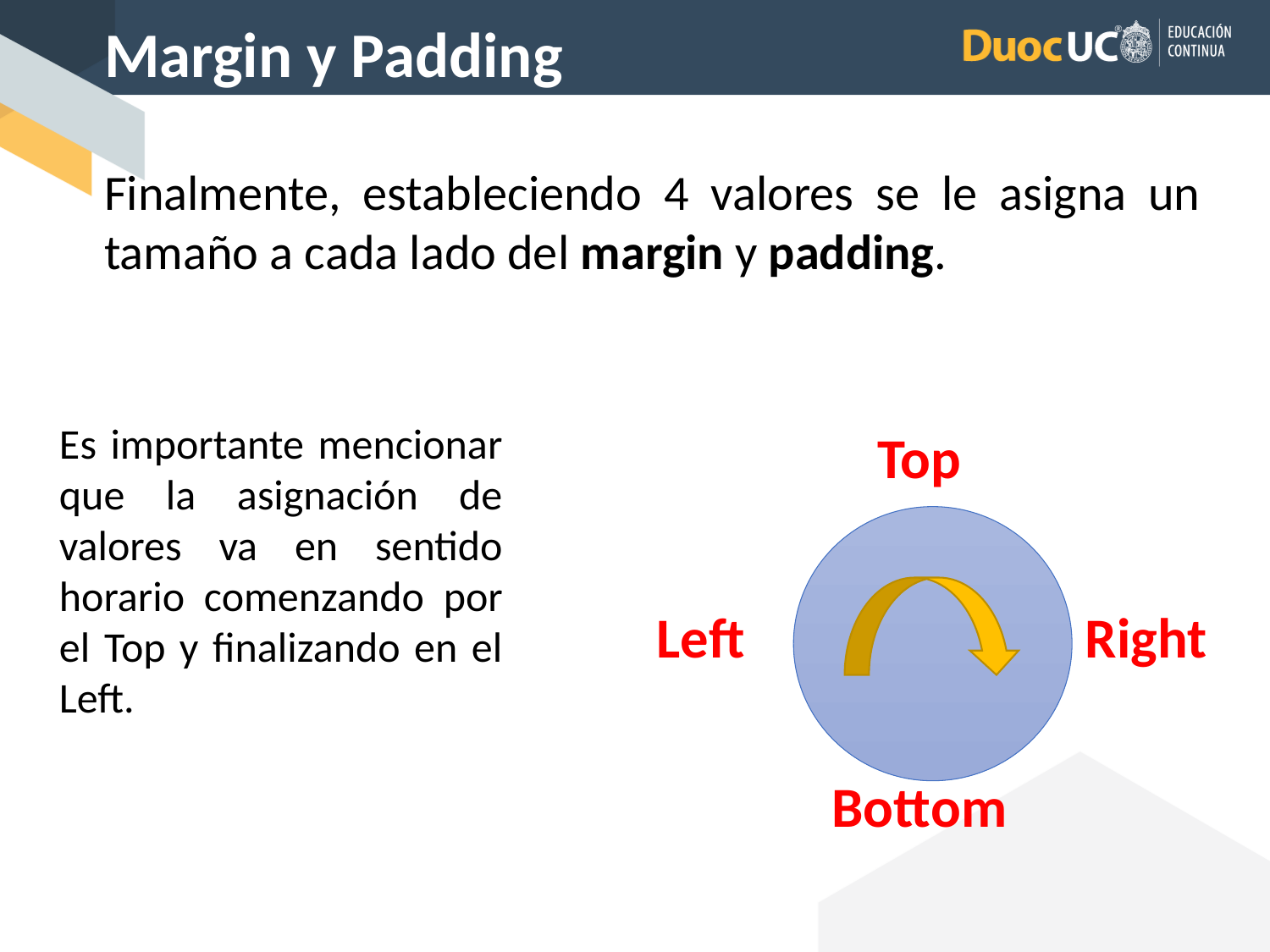

Margin y Padding
Finalmente, estableciendo 4 valores se le asigna un tamaño a cada lado del margin y padding.
Es importante mencionar que la asignación de valores va en sentido horario comenzando por el Top y finalizando en el Left.
Top

Left
Right
Bottom